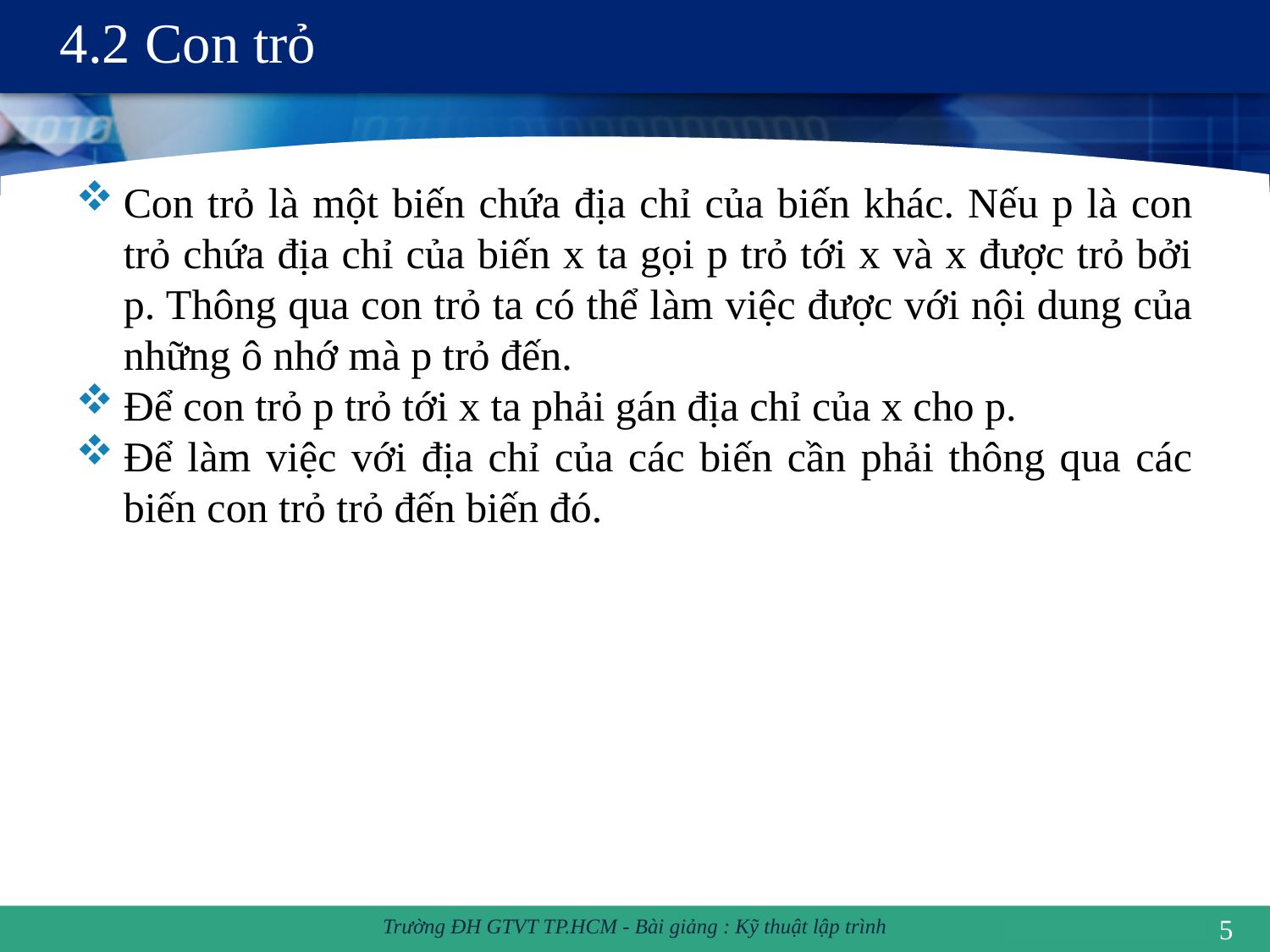

# 4.2 Con trỏ

Con trỏ là một biến chứa địa chỉ của biến khác. Nếu p là con trỏ chứa địa chỉ của biến x ta gọi p trỏ tới x và x được trỏ bởi p. Thông qua con trỏ ta có thể làm việc được với nội dung của những ô nhớ mà p trỏ đến.
Để con trỏ p trỏ tới x ta phải gán địa chỉ của x cho p.
Để làm việc với địa chỉ của các biến cần phải thông qua các biến con trỏ trỏ đến biến đó.

5
Trường ĐH GTVT TP.HCM - Bài giảng : Kỹ thuật lập trình